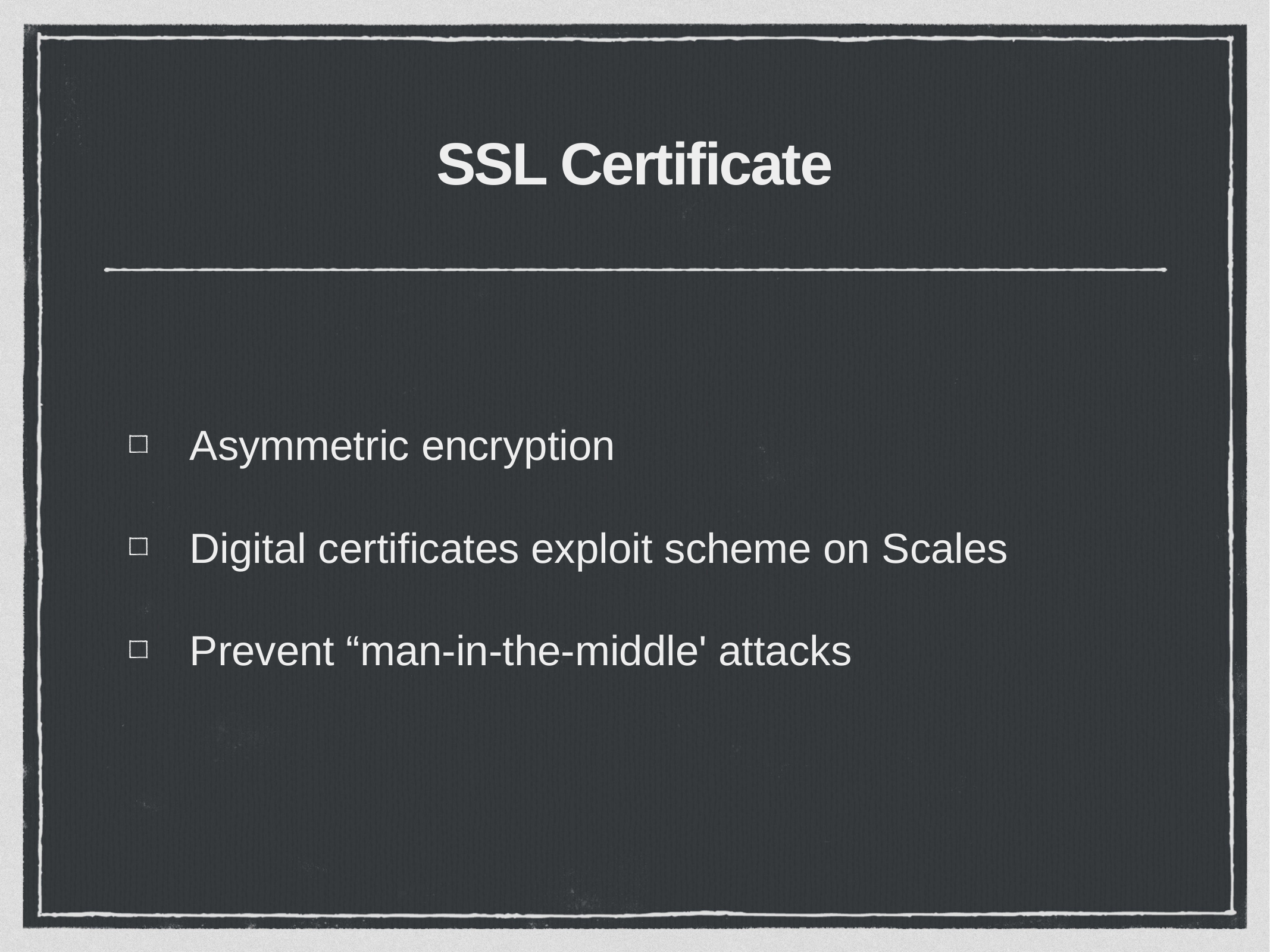

# SSL Certificate
Asymmetric encryption
Digital certificates exploit scheme on Scales
Prevent “man-in-the-middle' attacks